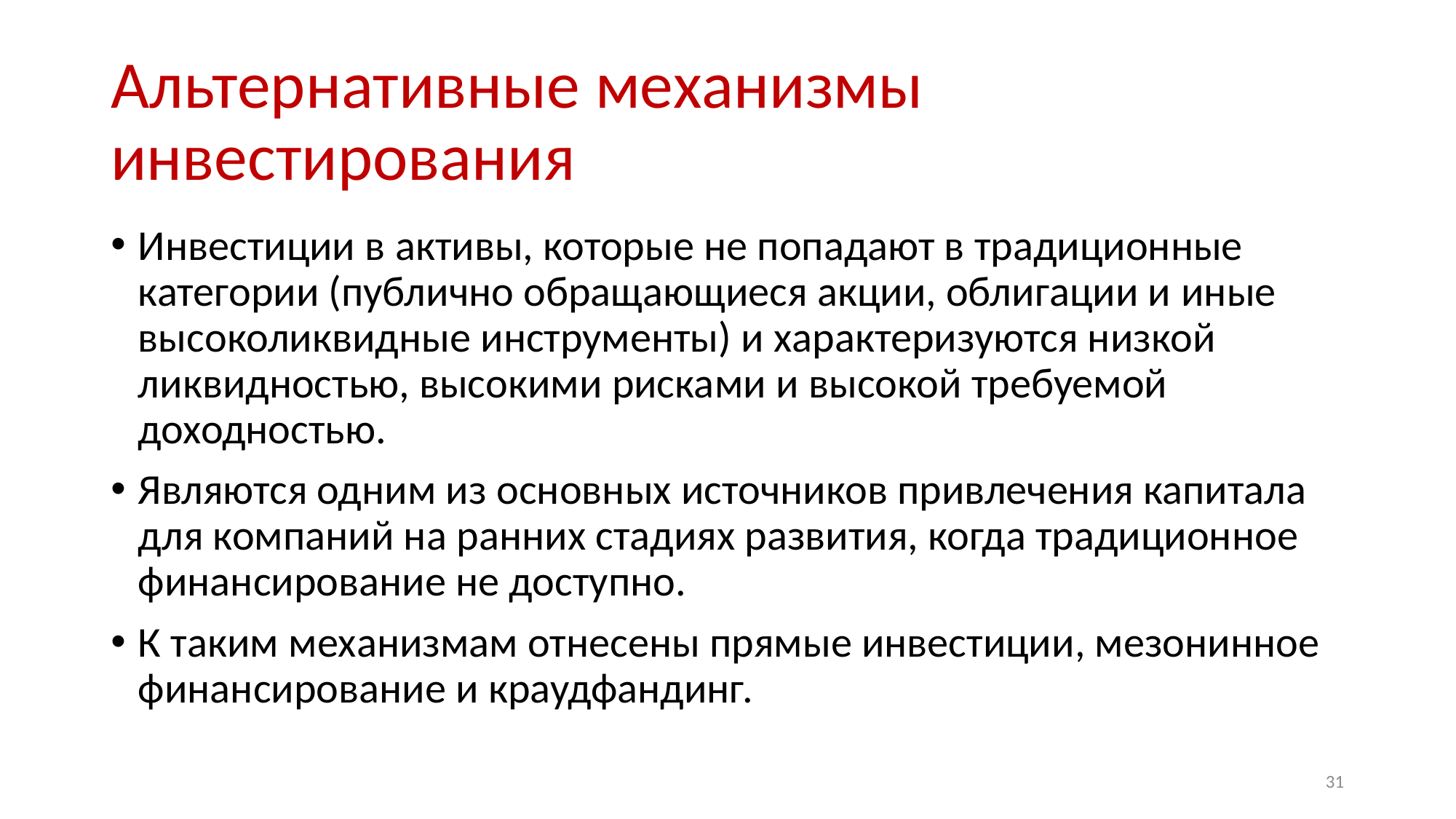

# Альтернативные механизмы инвестирования
Инвестиции в активы, которые не попадают в традиционные категории (публично обращающиеся акции, облигации и иные высоколиквидные инструменты) и характеризуются низкой ликвидностью, высокими рисками и высокой требуемой доходностью.
Являются одним из основных источников привлечения капитала для компаний на ранних стадиях развития, когда традиционное финансирование не доступно.
К таким механизмам отнесены прямые инвестиции, мезонинное финансирование и краудфандинг.

31